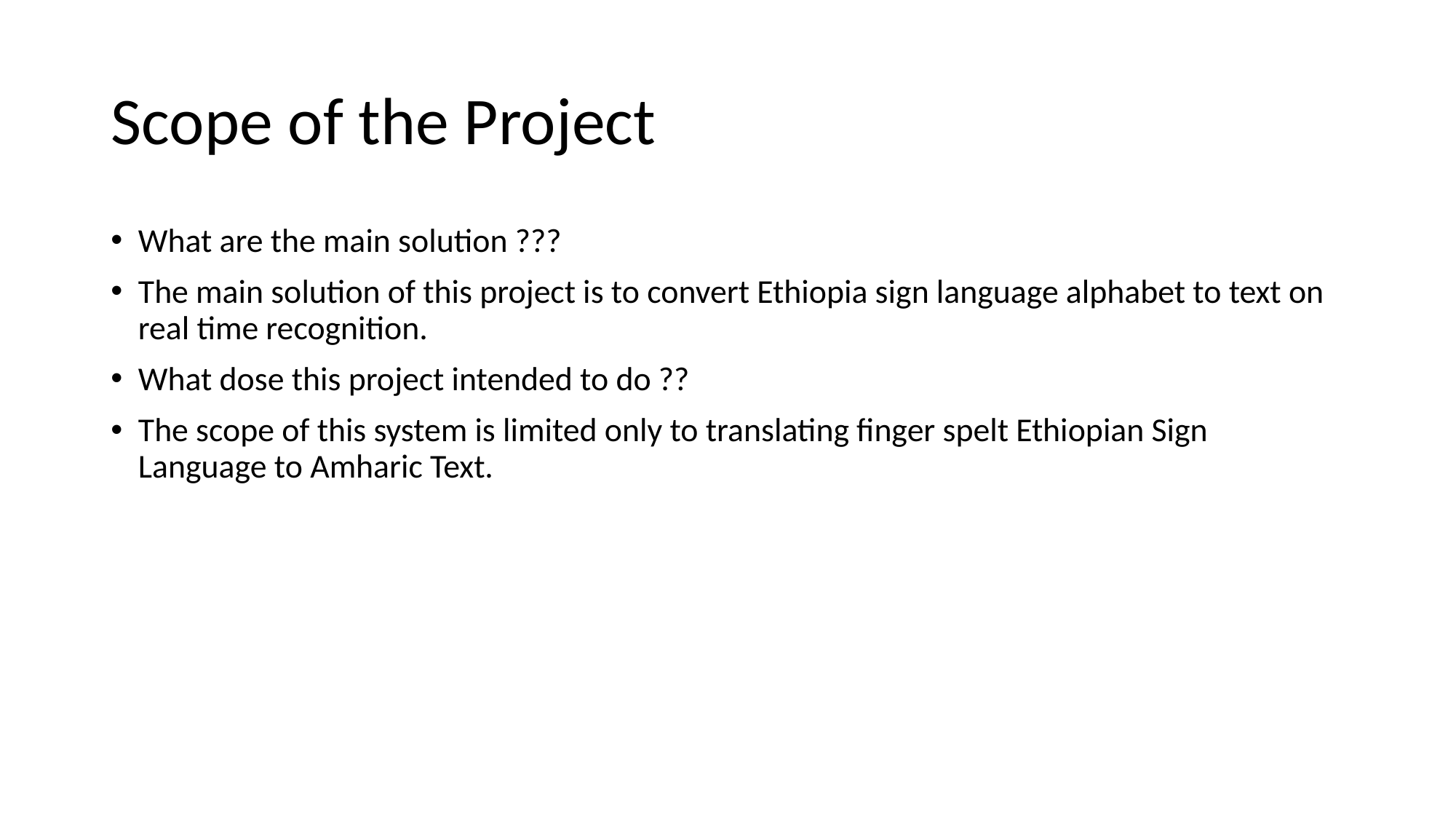

# Scope of the Project
What are the main solution ???
The main solution of this project is to convert Ethiopia sign language alphabet to text on real time recognition.
What dose this project intended to do ??
The scope of this system is limited only to translating finger spelt Ethiopian Sign Language to Amharic Text.